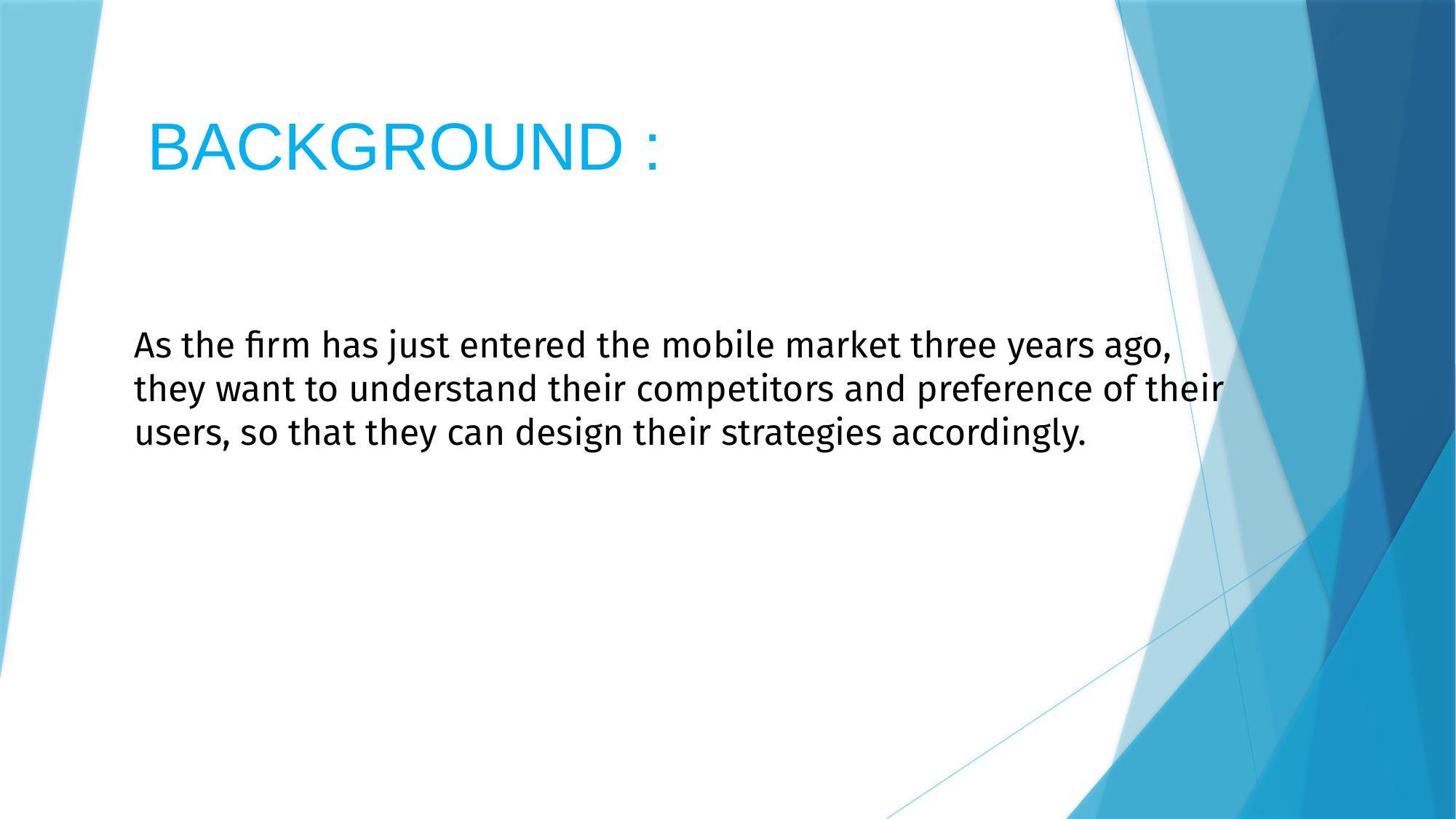

BACKGROUND :
As the firm has just entered the mobile market three years ago,
they want to understand their competitors and preference of their
users, so that they can design their strategies accordingly.